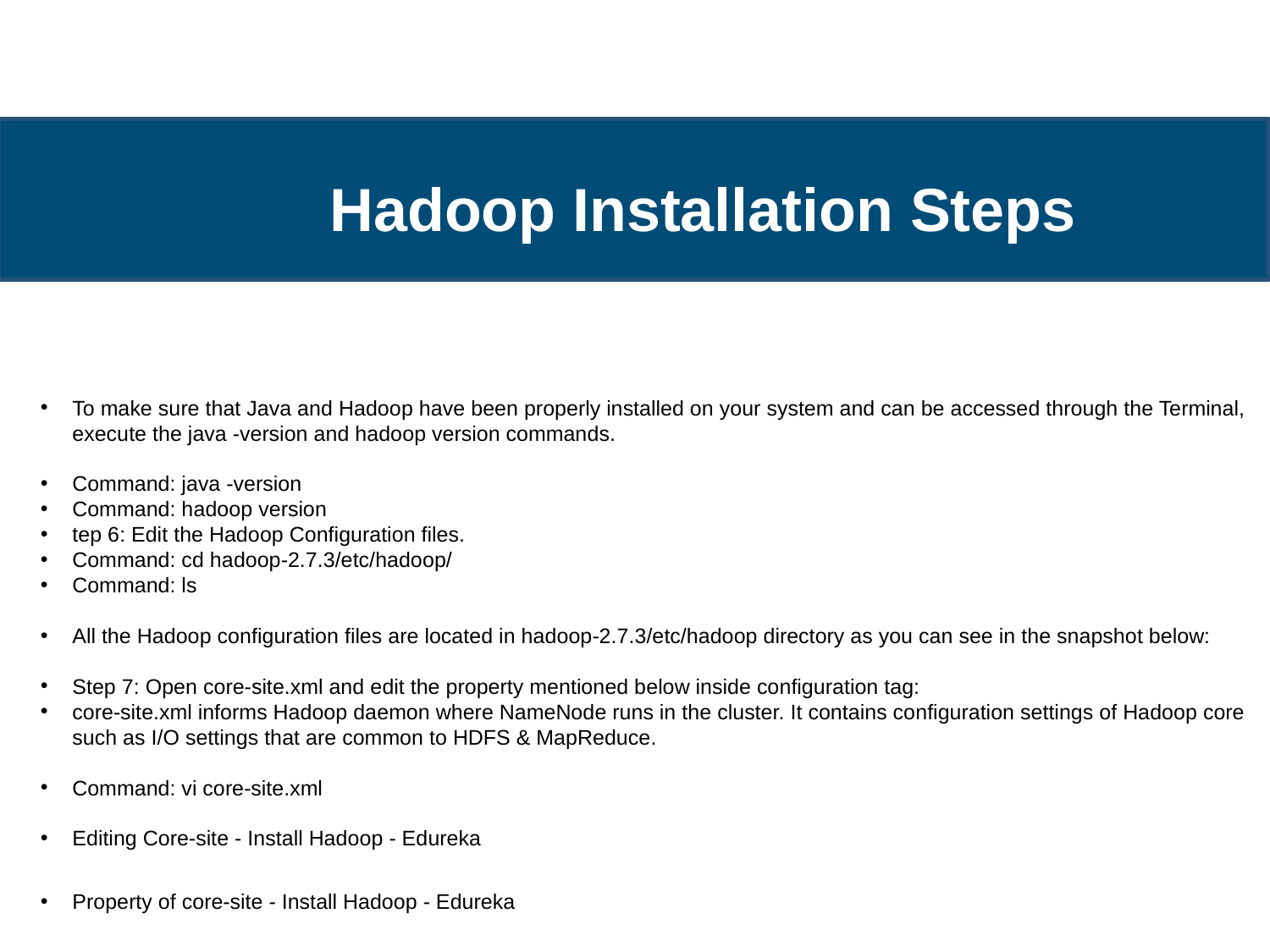

Hadoop Installation Steps

To make sure that Java and Hadoop have been properly installed on your system and can be accessed through the Terminal, execute the java -version and hadoop version commands.

Command: java -version
Command: hadoop version
tep 6: Edit the Hadoop Configuration files.
Command: cd hadoop-2.7.3/etc/hadoop/
Command: ls

All the Hadoop configuration files are located in hadoop-2.7.3/etc/hadoop directory as you can see in the snapshot below:

Step 7: Open core-site.xml and edit the property mentioned below inside configuration tag:
core-site.xml informs Hadoop daemon where NameNode runs in the cluster. It contains configuration settings of Hadoop core such as I/O settings that are common to HDFS & MapReduce.

Command: vi core-site.xml

Editing Core-site - Install Hadoop - Edureka

Property of core-site - Install Hadoop - Edureka